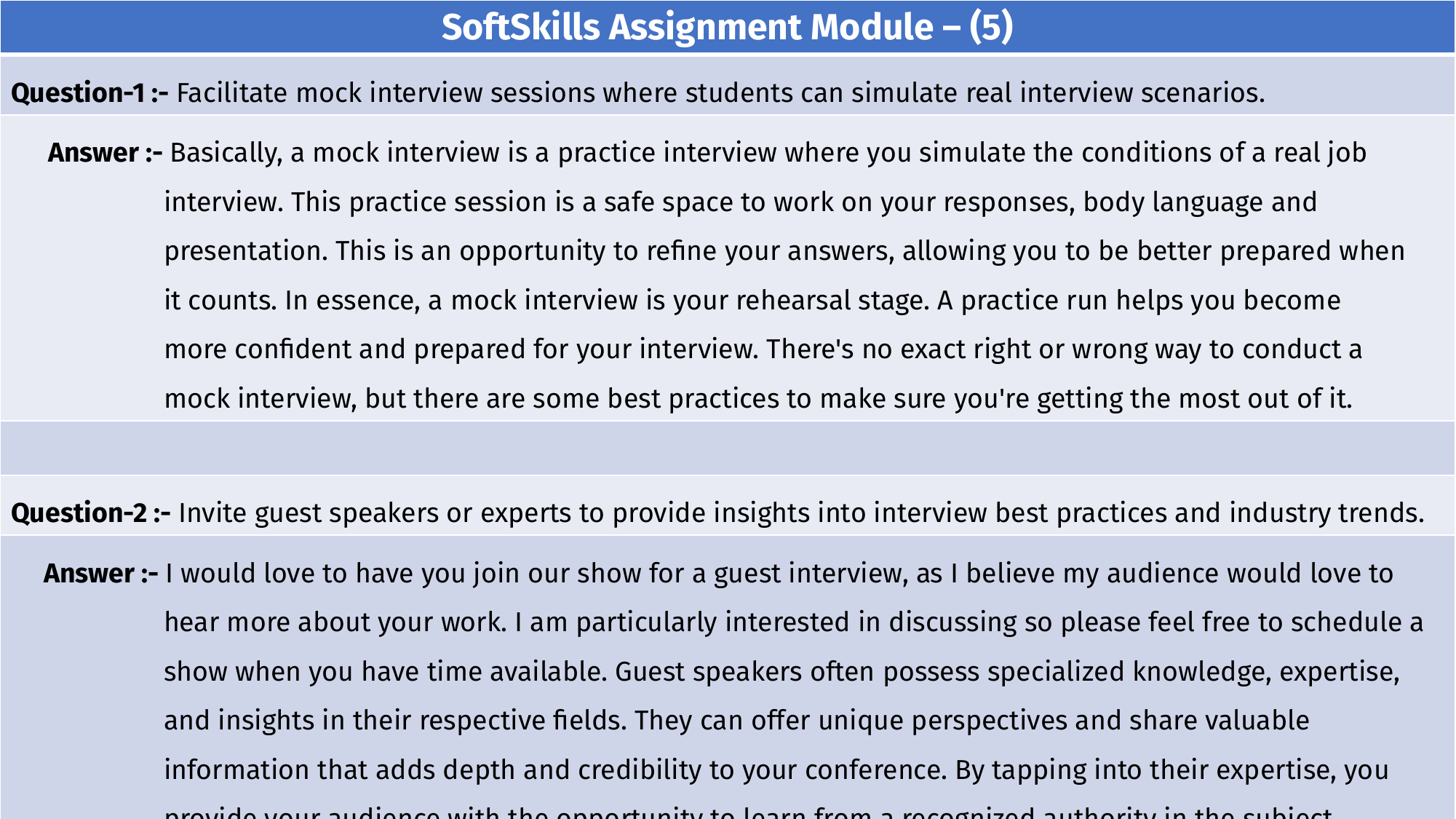

| SoftSkills Assignment Module – (5) |
| --- |
| Question-1 :- Facilitate mock interview sessions where students can simulate real interview scenarios. |
| Answer :- Basically, a mock interview is a practice interview where you simulate the conditions of a real job interview. This practice session is a safe space to work on your responses, body language and presentation. This is an opportunity to refine your answers, allowing you to be better prepared when it counts. In essence, a mock interview is your rehearsal stage. A practice run helps you become more confident and prepared for your interview. There's no exact right or wrong way to conduct a mock interview, but there are some best practices to make sure you're getting the most out of it. |
|  |
| Question-2 :- Invite guest speakers or experts to provide insights into interview best practices and industry trends. |
| Answer :- I would love to have you join our show for a guest interview, as I believe my audience would love to hear more about your work. I am particularly interested in discussing so please feel free to schedule a show when you have time available. Guest speakers often possess specialized knowledge, expertise, and insights in their respective fields. They can offer unique perspectives and share valuable information that adds depth and credibility to your conference. By tapping into their expertise, you provide your audience with the opportunity to learn from a recognized authority in the subject matter, enriching their understanding and sparking meaningful discussions. |
|  |
| Question-3 :- Conduct a Q&A session where students can seek clarification on interview related topics and receive Personalised advice. |
| Answer :- Inform students in advance about the Q&A session, tell them what topics will be covered, and encourage them to prepare questions. Begin by introducing yourself and the purpose of the session. Set clear guidelines for participation and encourage respectful interaction. Start by going through topics like resume writing, interview preparation, common interview questions, and post-interview etiquette. Encourage students to ask about specific concerns or situations they've encountered. When students ask questions, listen carefully and tailor advice based on their individual situations. give Consider factors such as their field of study, level of experience, and career goals. Share practical tips and strategies for interview success, such as how to research the company, how to communicate strengths and experiences effectively, and how to handle challenging interview questions. Encourage them to connect with each other by sharing their experiences, insights and tips. This can foster a sense of community and provide additional perspectives. Finally, encourage students to provide feedback on the session, including what they found helpful and any areas for improvement. Use this feedback to refine future Q&A sessions. |
|  |